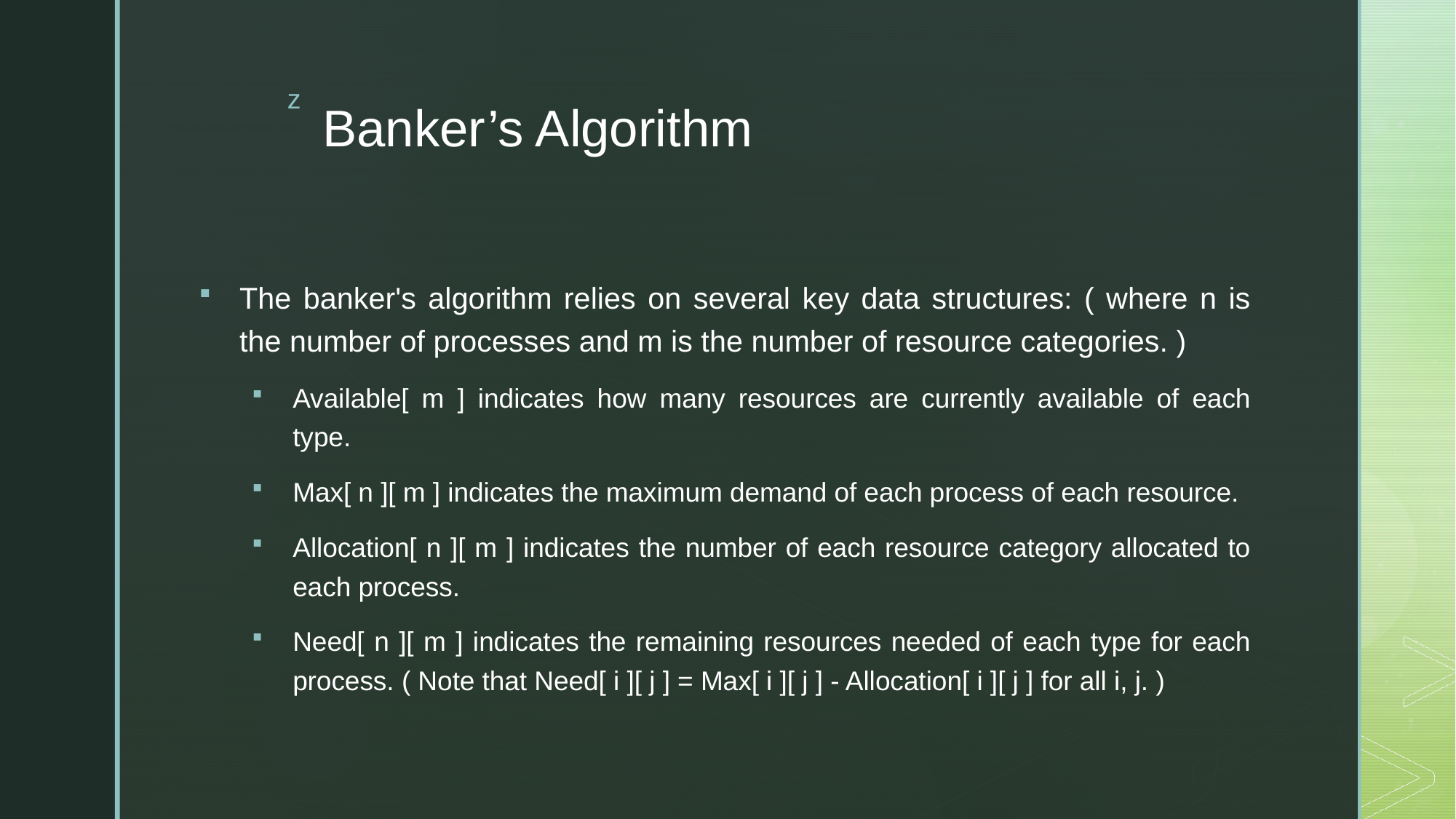

# Banker’s Algorithm
The banker's algorithm relies on several key data structures: ( where n is the number of processes and m is the number of resource categories. )
Available[ m ] indicates how many resources are currently available of each type.
Max[ n ][ m ] indicates the maximum demand of each process of each resource.
Allocation[ n ][ m ] indicates the number of each resource category allocated to each process.
Need[ n ][ m ] indicates the remaining resources needed of each type for each process. ( Note that Need[ i ][ j ] = Max[ i ][ j ] - Allocation[ i ][ j ] for all i, j. )